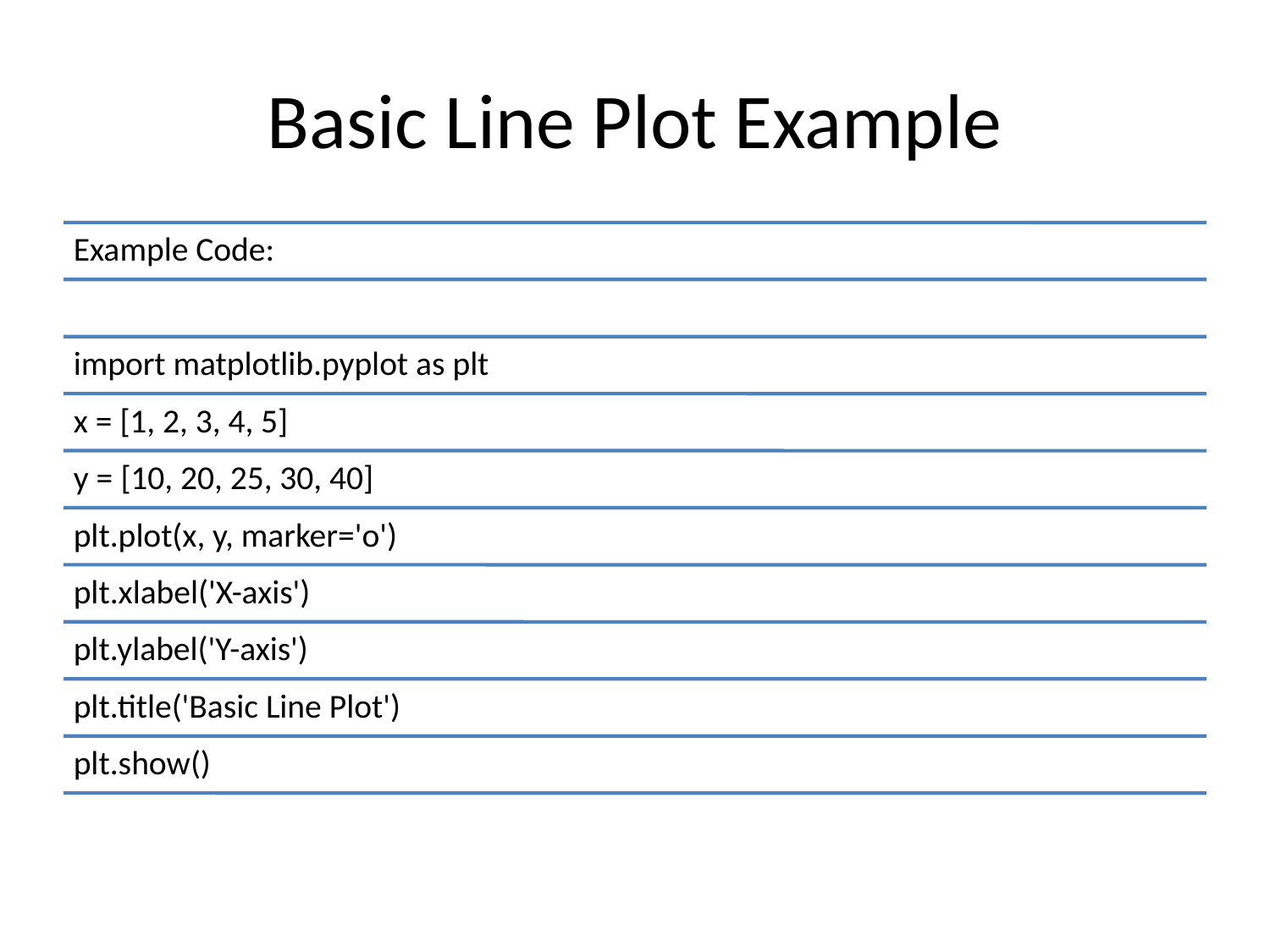

# Basic Line Plot Example
Example Code:

import matplotlib.pyplot as plt
x = [1, 2, 3, 4, 5]
y = [10, 20, 25, 30, 40]
plt.plot(x, y, marker='o')
plt.xlabel('X-axis')
plt.ylabel('Y-axis')
plt.title('Basic Line Plot')
plt.show()